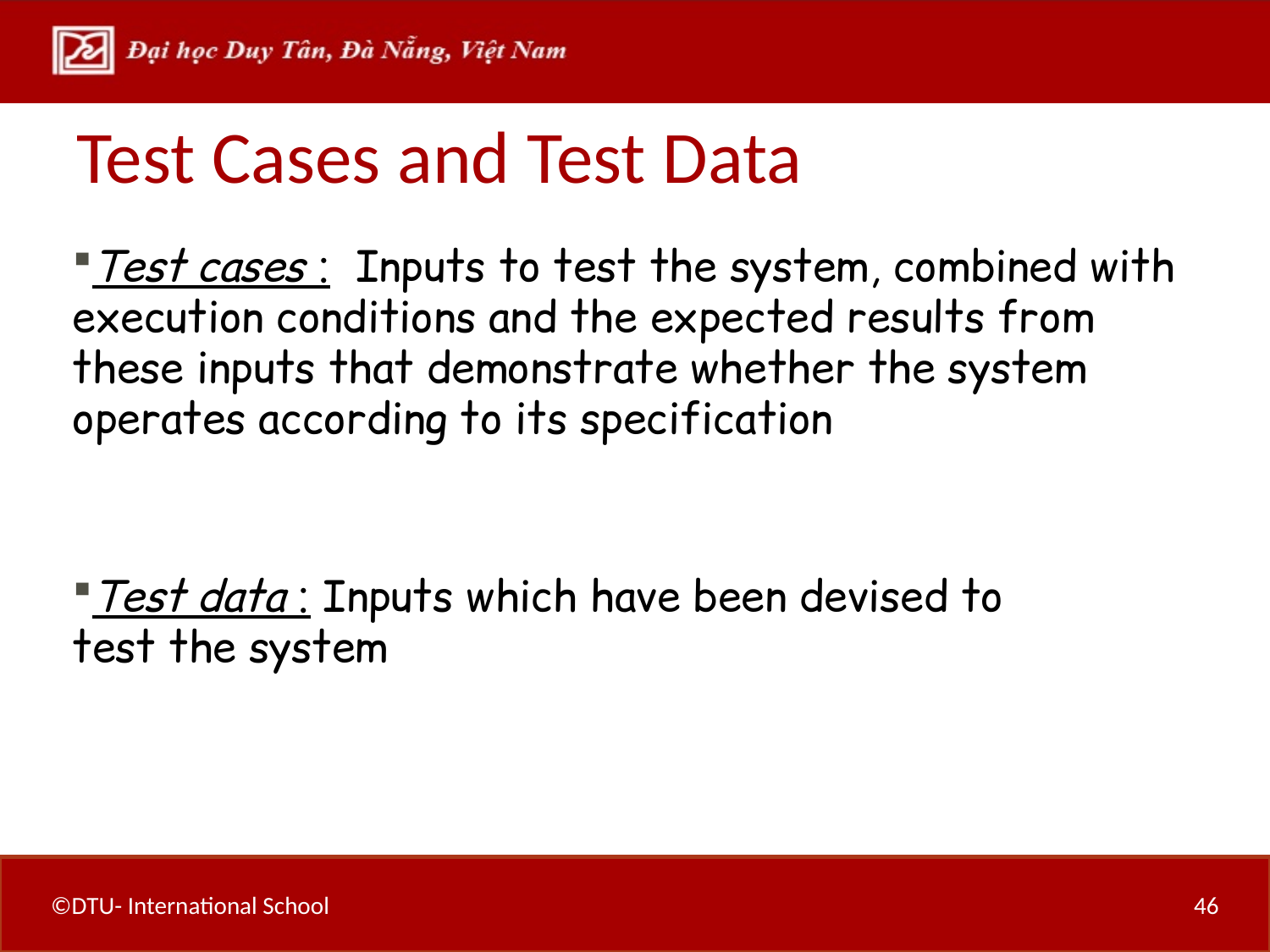

# Test Cases and Test Data
Test cases :  Inputs to test the system, combined with execution conditions and the expected results from these inputs that demonstrate whether the system operates according to its specification

Test data : Inputs which have been devised to
test the system